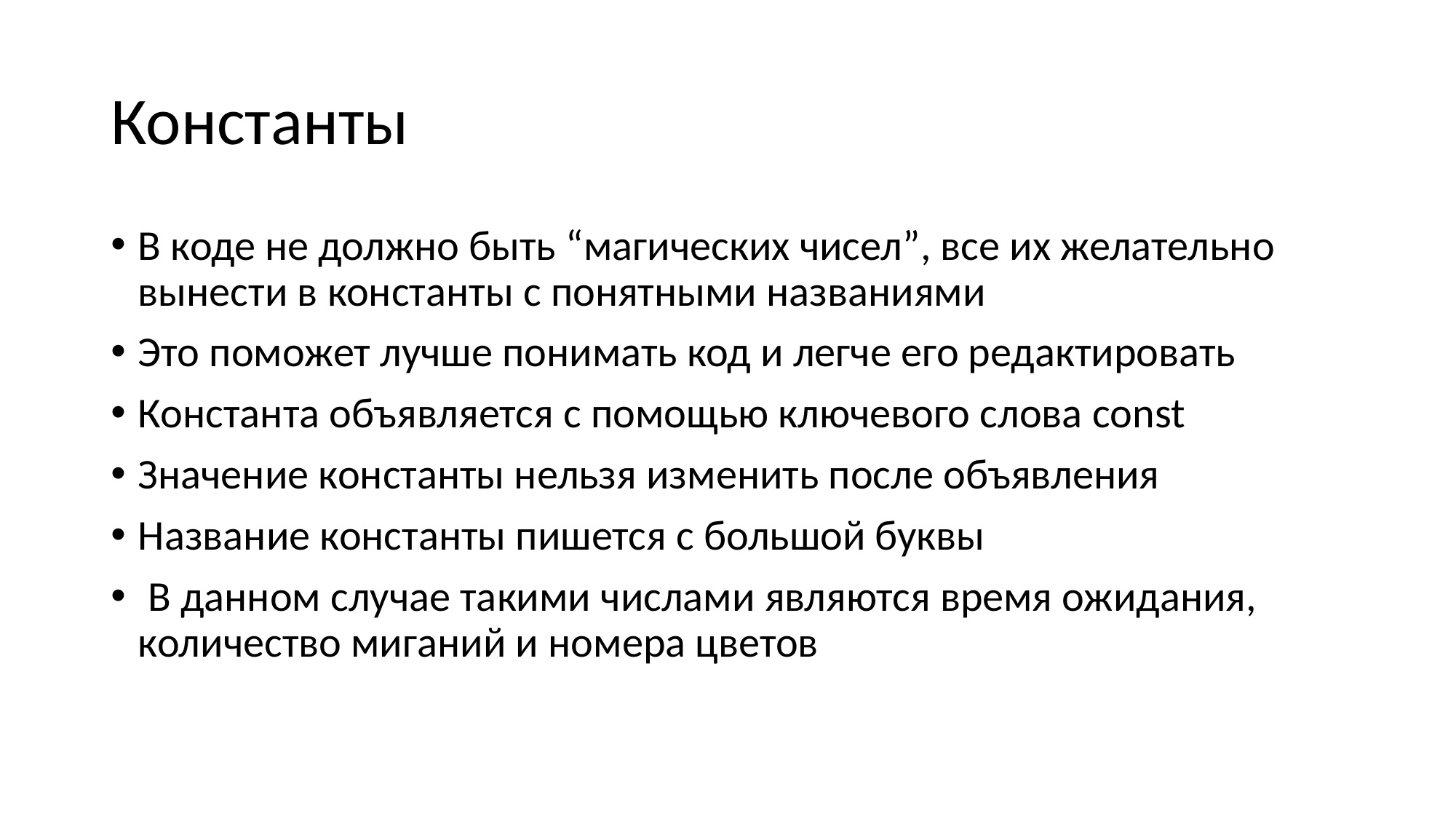

# Константы
В коде не должно быть “магических чисел”, все их желательно вынести в константы с понятными названиями
Это поможет лучше понимать код и легче его редактировать
Константа объявляется с помощью ключевого слова const
Значение константы нельзя изменить после объявления
Название константы пишется с большой буквы
 В данном случае такими числами являются время ожидания, количество миганий и номера цветов